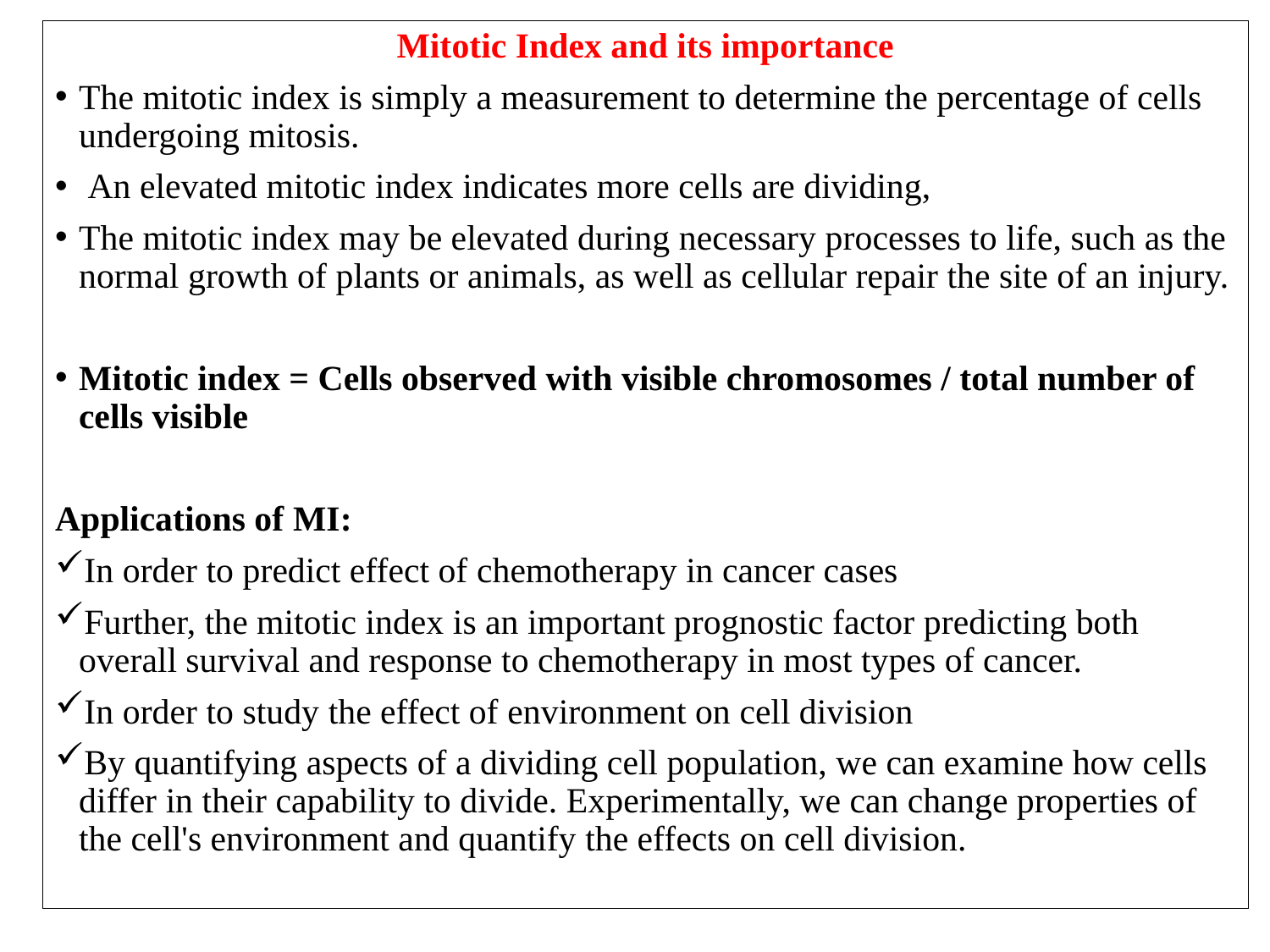

Mitotic Index and its importance
The mitotic index is simply a measurement to determine the percentage of cells undergoing mitosis.
 An elevated mitotic index indicates more cells are dividing,
The mitotic index may be elevated during necessary processes to life, such as the normal growth of plants or animals, as well as cellular repair the site of an injury.

Mitotic index = Cells observed with visible chromosomes / total number of cells visible

Applications of MI:
In order to predict effect of chemotherapy in cancer cases
Further, the mitotic index is an important prognostic factor predicting both overall survival and response to chemotherapy in most types of cancer.
In order to study the effect of environment on cell division
By quantifying aspects of a dividing cell population, we can examine how cells differ in their capability to divide. Experimentally, we can change properties of the cell's environment and quantify the effects on cell division.